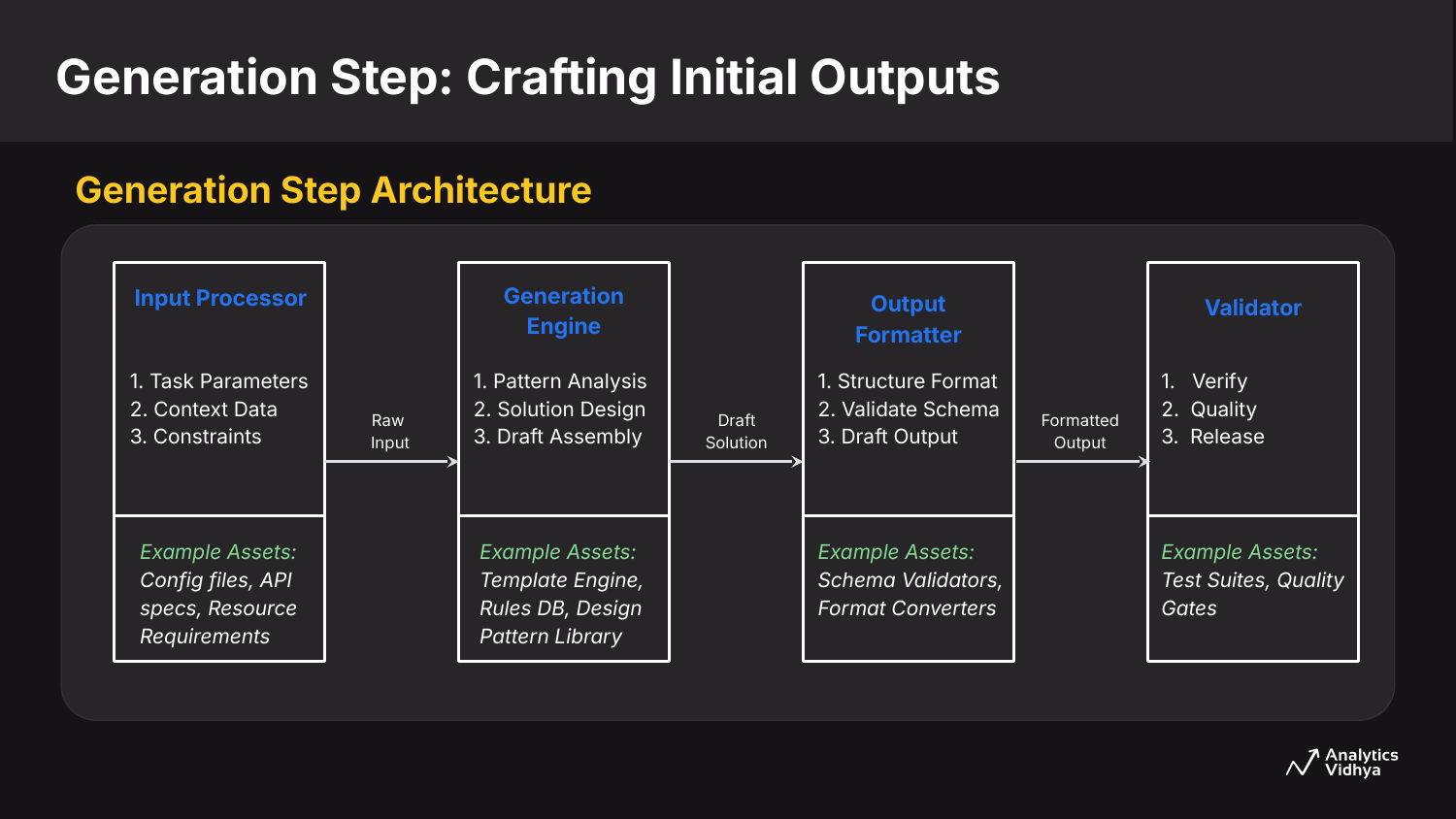

# Generation Step: Crafting Initial Outputs
Generation Step Architecture

Generation Engine
Input Processor
Output Formatter
Validator
1. Structure Format
2. Validate Schema
3. Draft Output
1. Task Parameters
2. Context Data
3. Constraints
1. Pattern Analysis
2. Solution Design
3. Draft Assembly
1.   Verify
2.  Quality
3.  Release
Raw
Input
Draft Solution
Formatted Output
Example Assets:
Template Engine, Rules DB, Design Pattern Library
Example Assets:
Schema Validators, Format Converters
Example Assets:
Test Suites, Quality Gates
Example Assets:
Config files, API specs, Resource Requirements